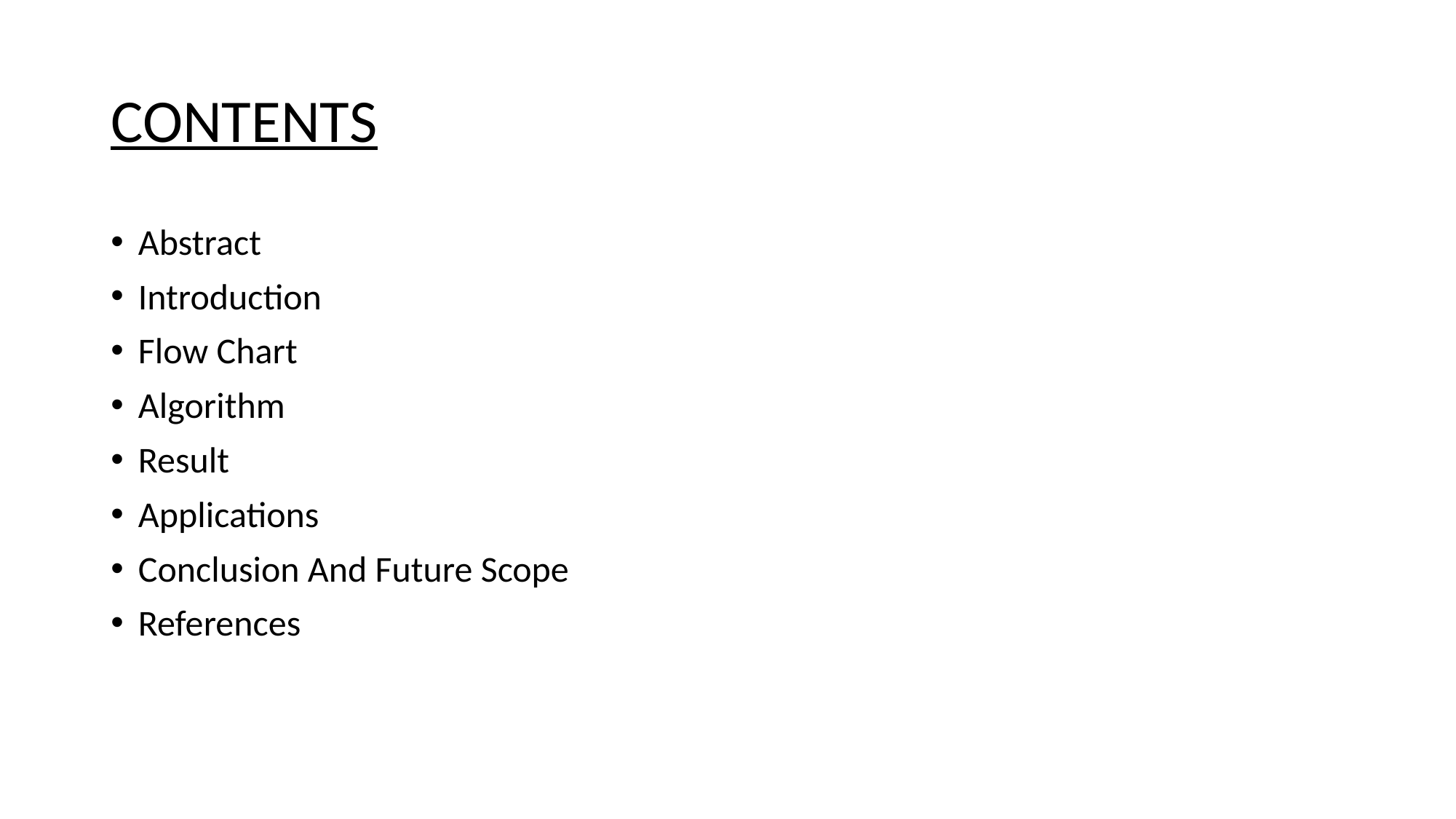

# CONTENTS
Abstract
Introduction
Flow Chart
Algorithm
Result
Applications
Conclusion And Future Scope
References